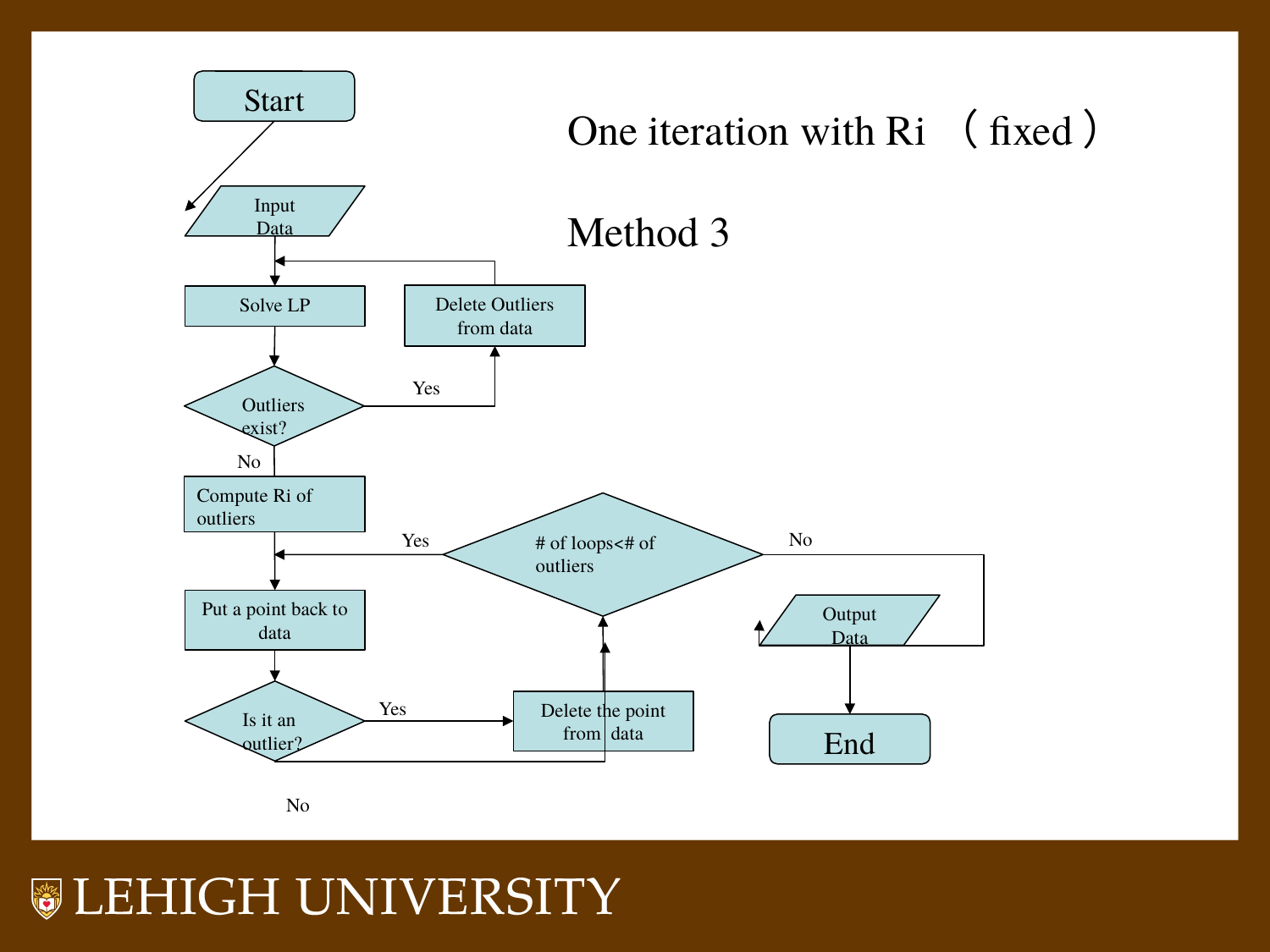

Start
One iteration with Ri（fixed）

Method 3
Input Data
Delete Outliers from data
Solve LP
Outliers exist?
Yes
No
Compute Ri of  outliers
# of loops<# of outliers
No
Yes
Put a point back to data
Output Data
Is it an outlier?
Yes
Delete the point from  data
End
No